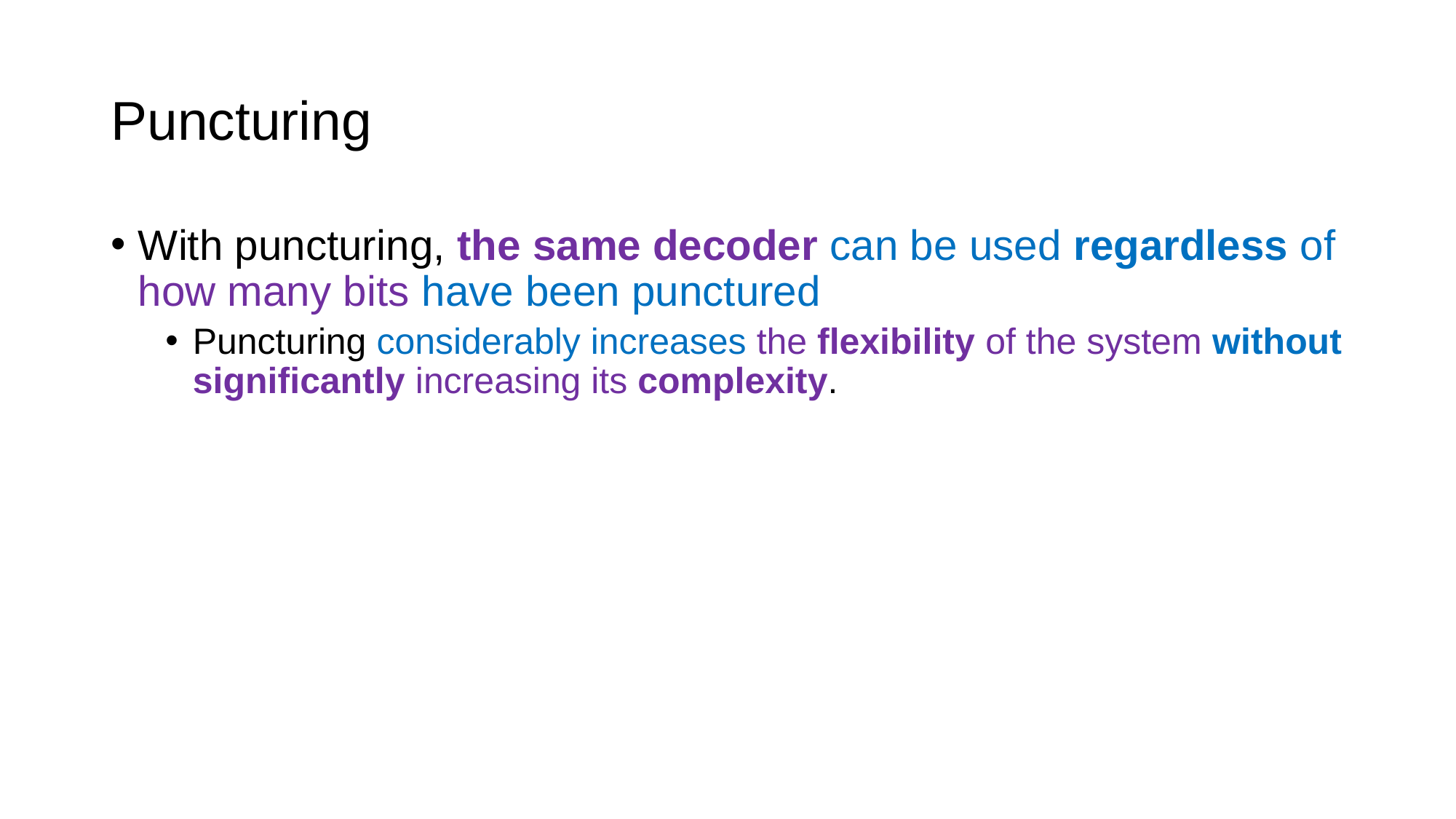

# Puncturing
With puncturing, the same decoder can be used regardless of how many bits have been punctured
Puncturing considerably increases the flexibility of the system without significantly increasing its complexity.